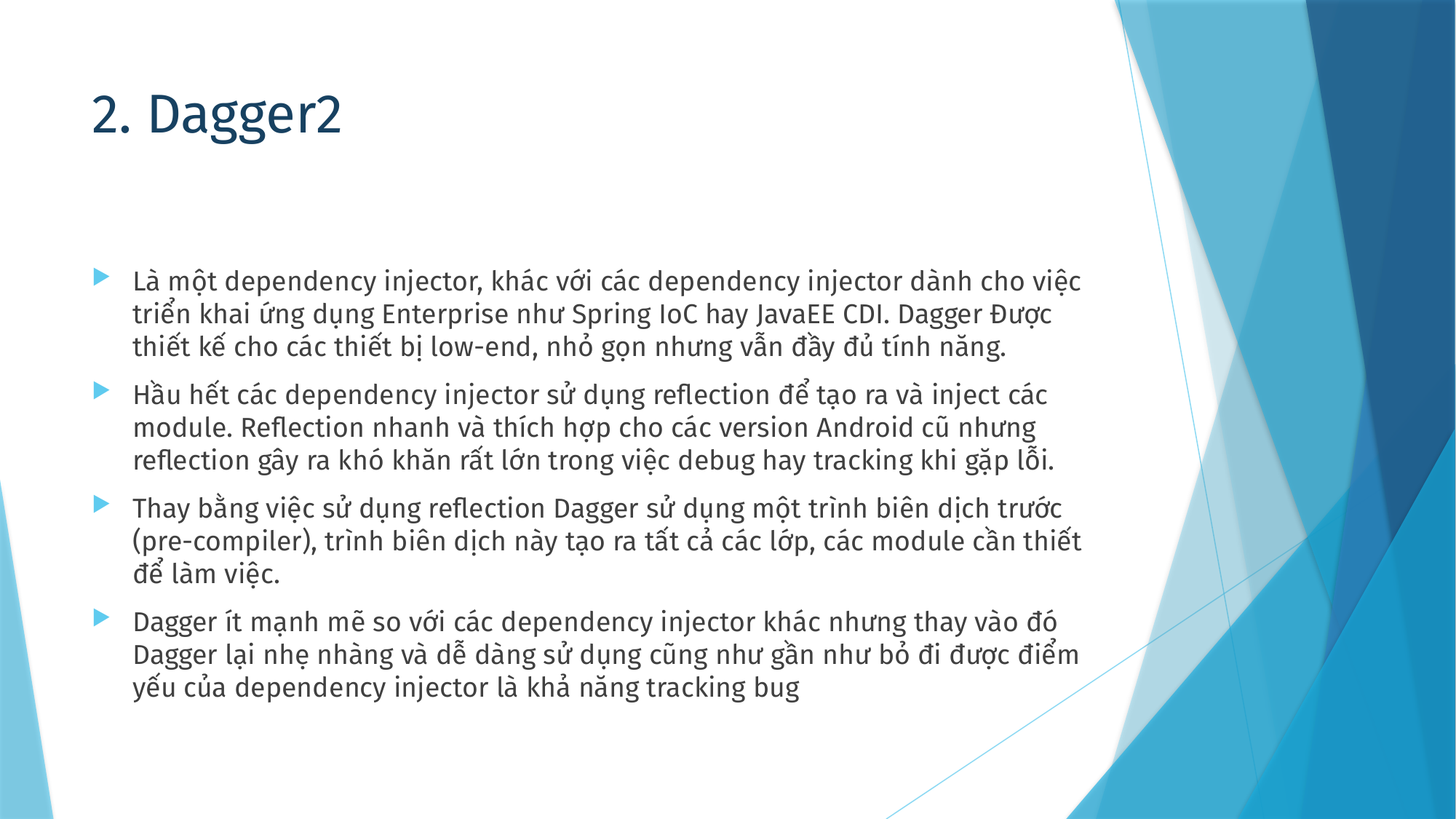

# 2. Dagger2
Là một dependency injector, khác với các dependency injector dành cho việc triển khai ứng dụng Enterprise như Spring IoC hay JavaEE CDI. Dagger Được thiết kế cho các thiết bị low-end, nhỏ gọn nhưng vẫn đầy đủ tính năng.
Hầu hết các dependency injector sử dụng reflection để tạo ra và inject các module. Reflection nhanh và thích hợp cho các version Android cũ nhưng reflection gây ra khó khăn rất lớn trong việc debug hay tracking khi gặp lỗi.
Thay bằng việc sử dụng reflection Dagger sử dụng một trình biên dịch trước (pre-compiler), trình biên dịch này tạo ra tất cả các lớp, các module cần thiết để làm việc.
Dagger ít mạnh mẽ so với các dependency injector khác nhưng thay vào đó Dagger lại nhẹ nhàng và dễ dàng sử dụng cũng như gần như bỏ đi được điểm yếu của dependency injector là khả năng tracking bug